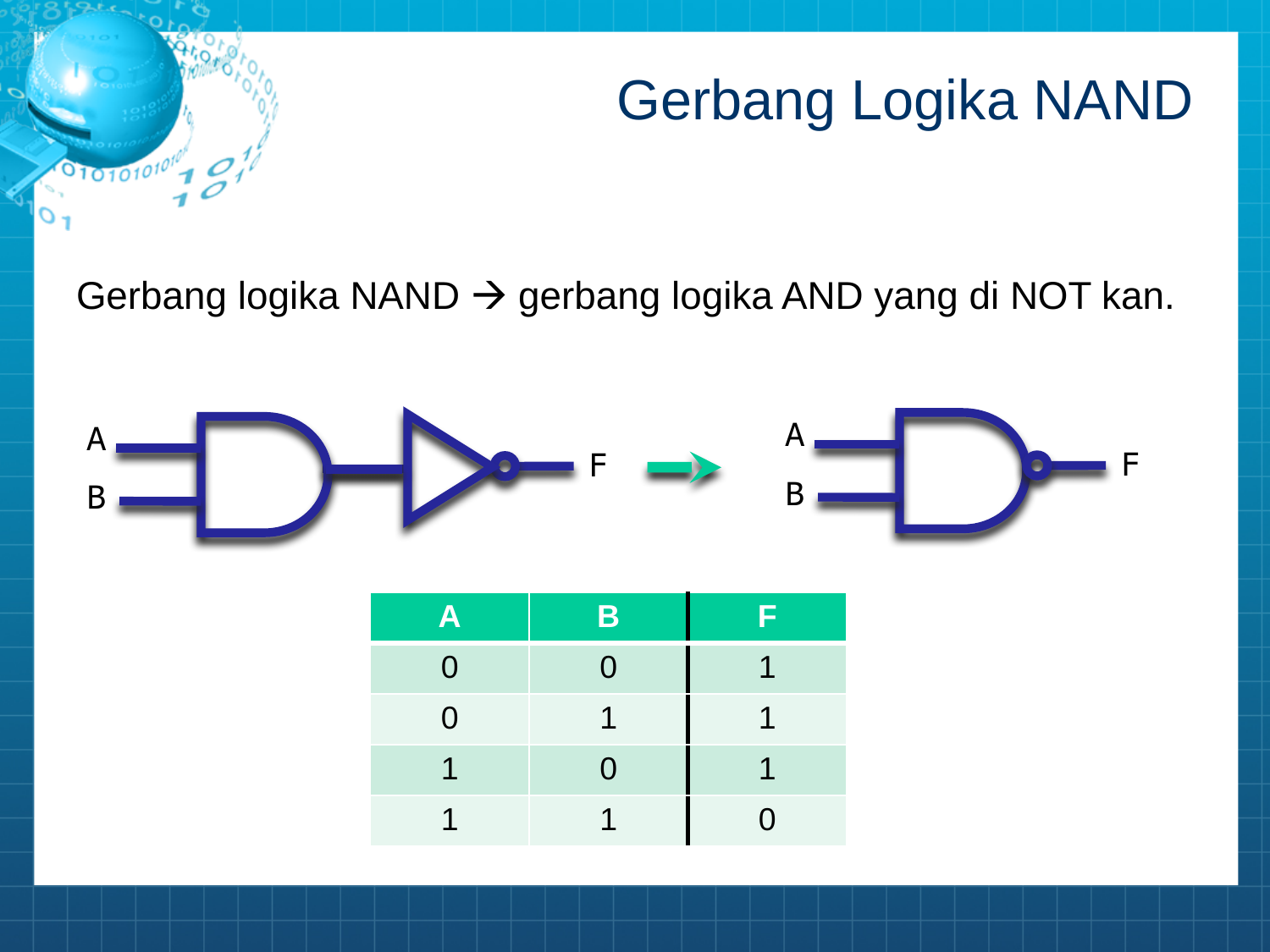

# Gerbang Logika NAND
Gerbang logika NAND 🡪 gerbang logika AND yang di NOT kan.
A

F
B
A

B

F

| A | B | F |
| --- | --- | --- |
| 0 | 0 | 1 |
| 0 | 1 | 1 |
| 1 | 0 | 1 |
| 1 | 1 | 0 |